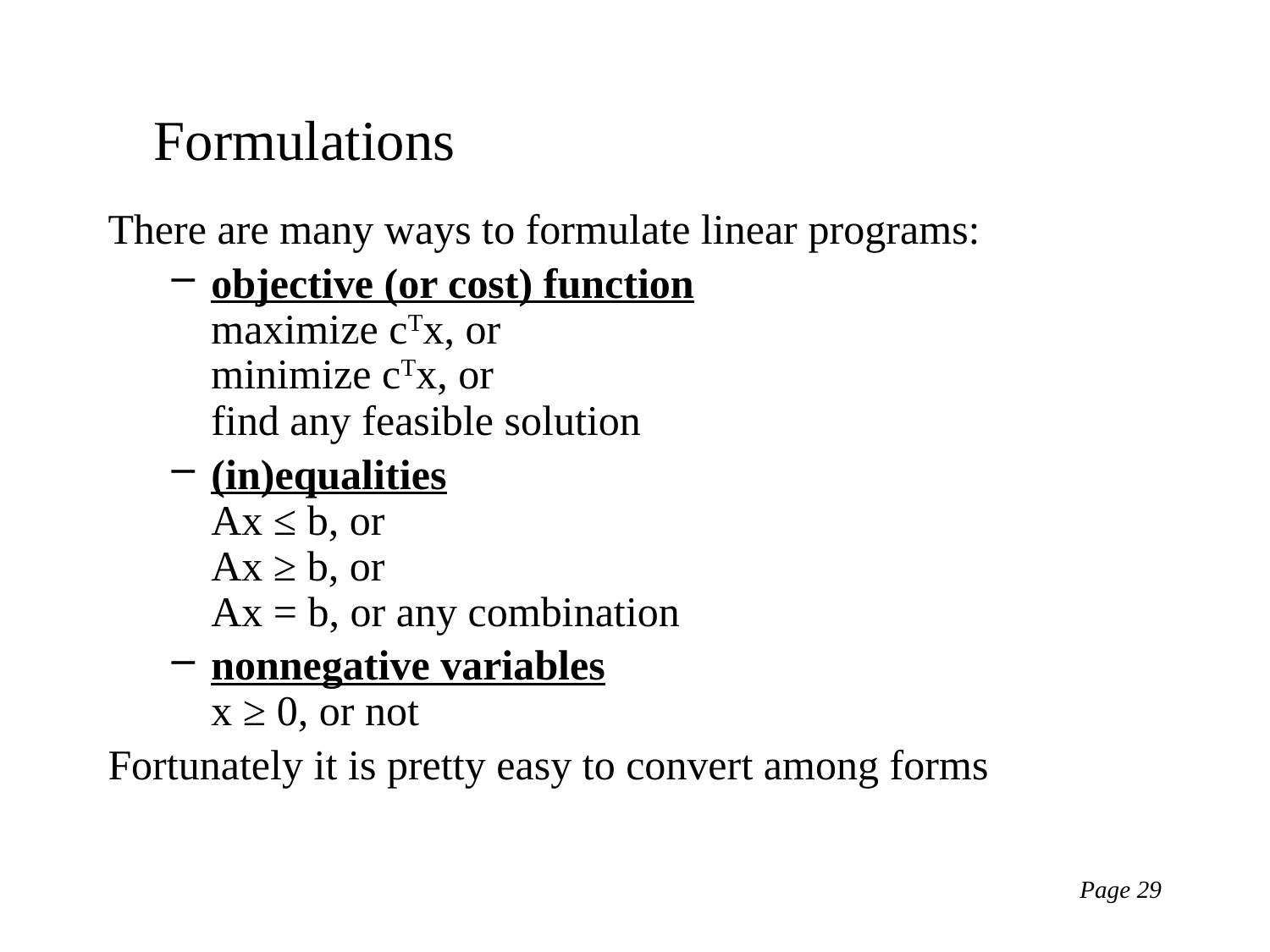

Formulations
There are many ways to formulate linear programs:
objective (or cost) function
maximize cTx, or
minimize cTx, or
find any feasible solution
(in)equalities
Ax ≤ b, or
Ax ≥ b, or
Ax = b, or any combination
nonnegative variables
x ≥ 0, or not
Fortunately it is pretty easy to convert among forms
Page 29